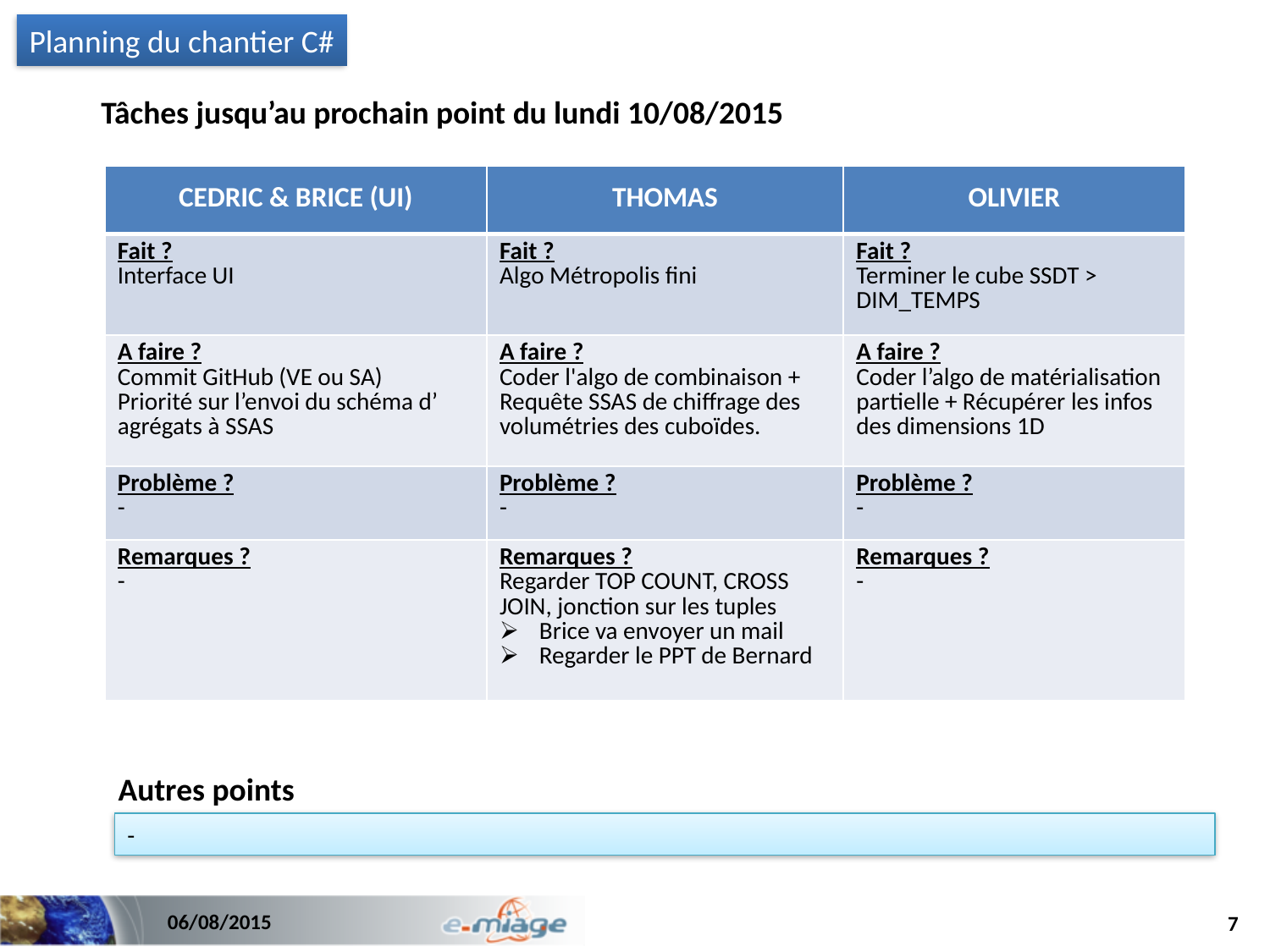

Planning du chantier C#
Tâches jusqu’au prochain point du lundi 10/08/2015
| CEDRIC & BRICE (UI) | THOMAS | OLIVIER |
| --- | --- | --- |
| Fait ? Interface UI | Fait ? Algo Métropolis fini | Fait ? Terminer le cube SSDT > DIM\_TEMPS |
| A faire ? Commit GitHub (VE ou SA) Priorité sur l’envoi du schéma d’ agrégats à SSAS | A faire ? Coder l'algo de combinaison + Requête SSAS de chiffrage des volumétries des cuboïdes. | A faire ? Coder l’algo de matérialisation partielle + Récupérer les infos des dimensions 1D |
| Problème ? - | Problème ? - | Problème ? - |
| Remarques ? - | Remarques ? Regarder TOP COUNT, CROSS JOIN, jonction sur les tuples Brice va envoyer un mail Regarder le PPT de Bernard | Remarques ? - |
Autres points
-